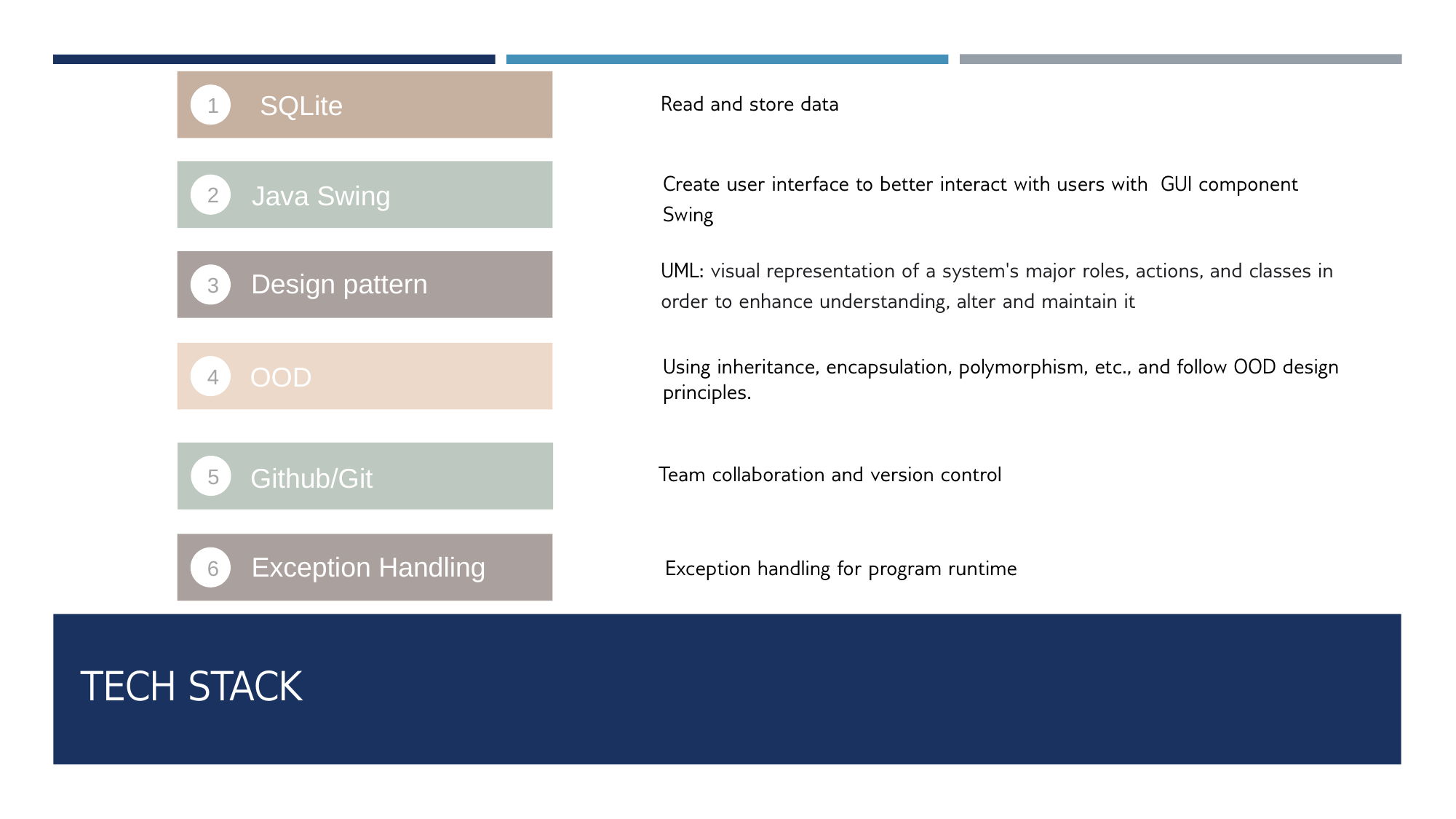

SQLite
1
Read and store data
Create user interface to better interact with users with  GUI component Swing

Java Swing
2
UML: visual representation of a system's major roles, actions, and classes in order to enhance understanding, alter and maintain it

Design pattern

3

OOD
4
Using inheritance, encapsulation, polymorphism, etc., and follow OOD design principles.

Github/Git
5
Team collaboration and version control

Exception Handling

6
Exception handling for program runtime

# TECH STACK